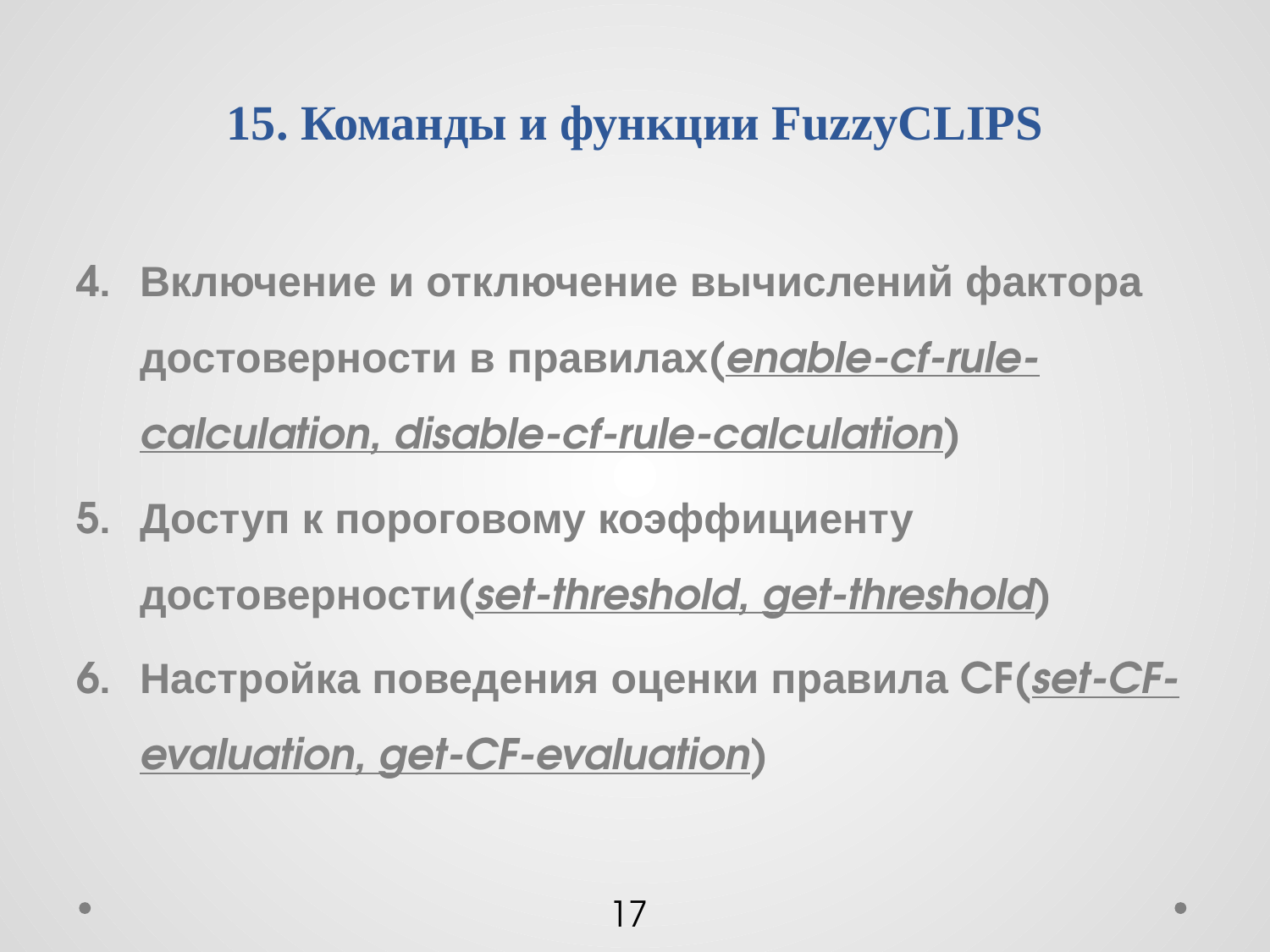

15. Команды и функции FuzzyCLIPS
Включение и отключение вычислений фактора достоверности в правилах(enable-cf-rule-calculation, disable-cf-rule-calculation)
Доступ к пороговому коэффициенту достоверности(set-threshold, get-threshold)
Настройка поведения оценки правила CF(set-CF-evaluation, get-CF-evaluation)

17